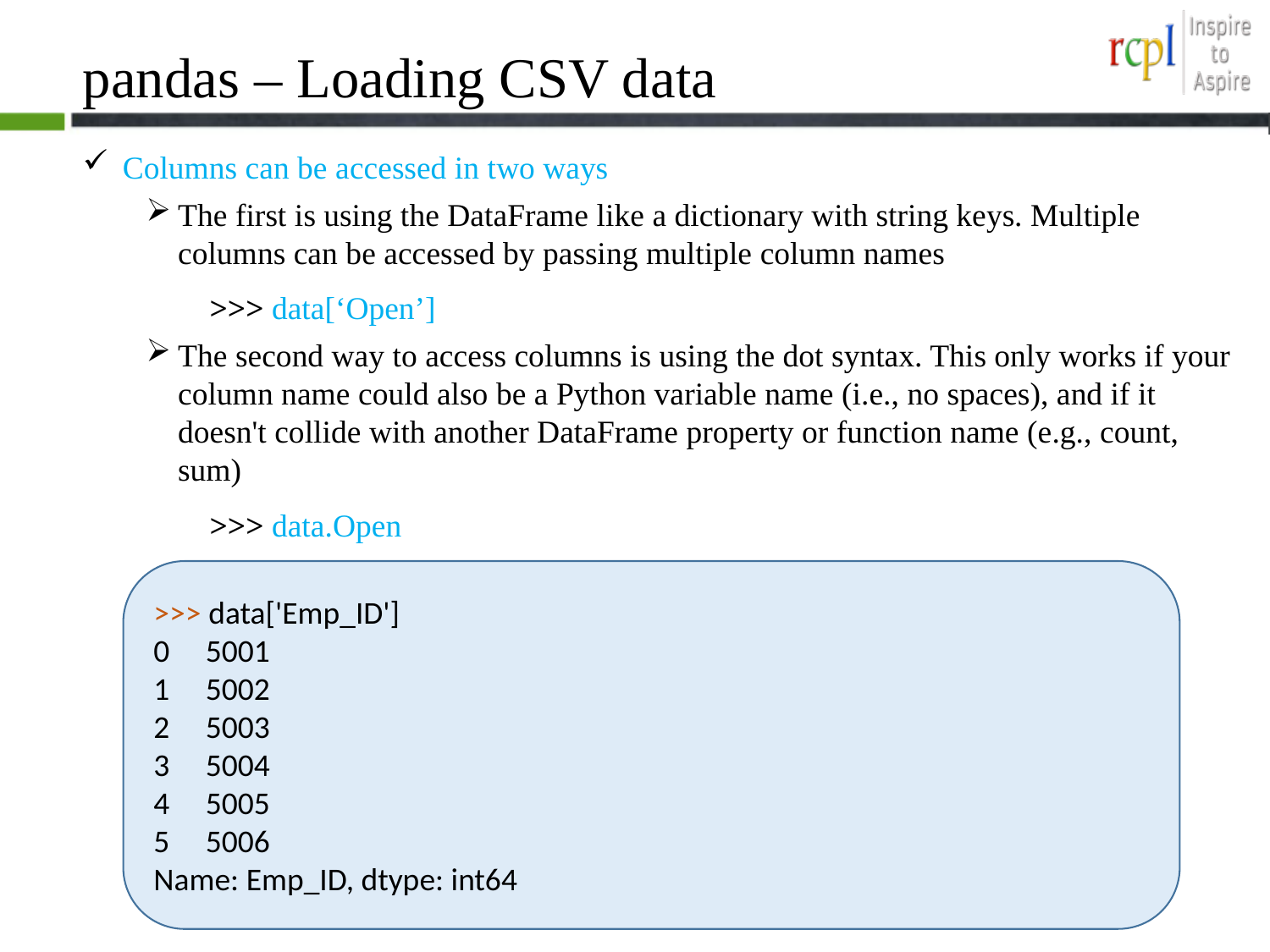

# pandas – Loading CSV data
 Columns can be accessed in two ways
The first is using the DataFrame like a dictionary with string keys. Multiple columns can be accessed by passing multiple column names
	>>> data[‘Open’]
The second way to access columns is using the dot syntax. This only works if your column name could also be a Python variable name (i.e., no spaces), and if it doesn't collide with another DataFrame property or function name (e.g., count, sum)
	>>> data.Open

>>> data['Emp_ID']
0     5001
1     5002
2     5003
3     5004
4     5005
5     5006
Name: Emp_ID, dtype: int64